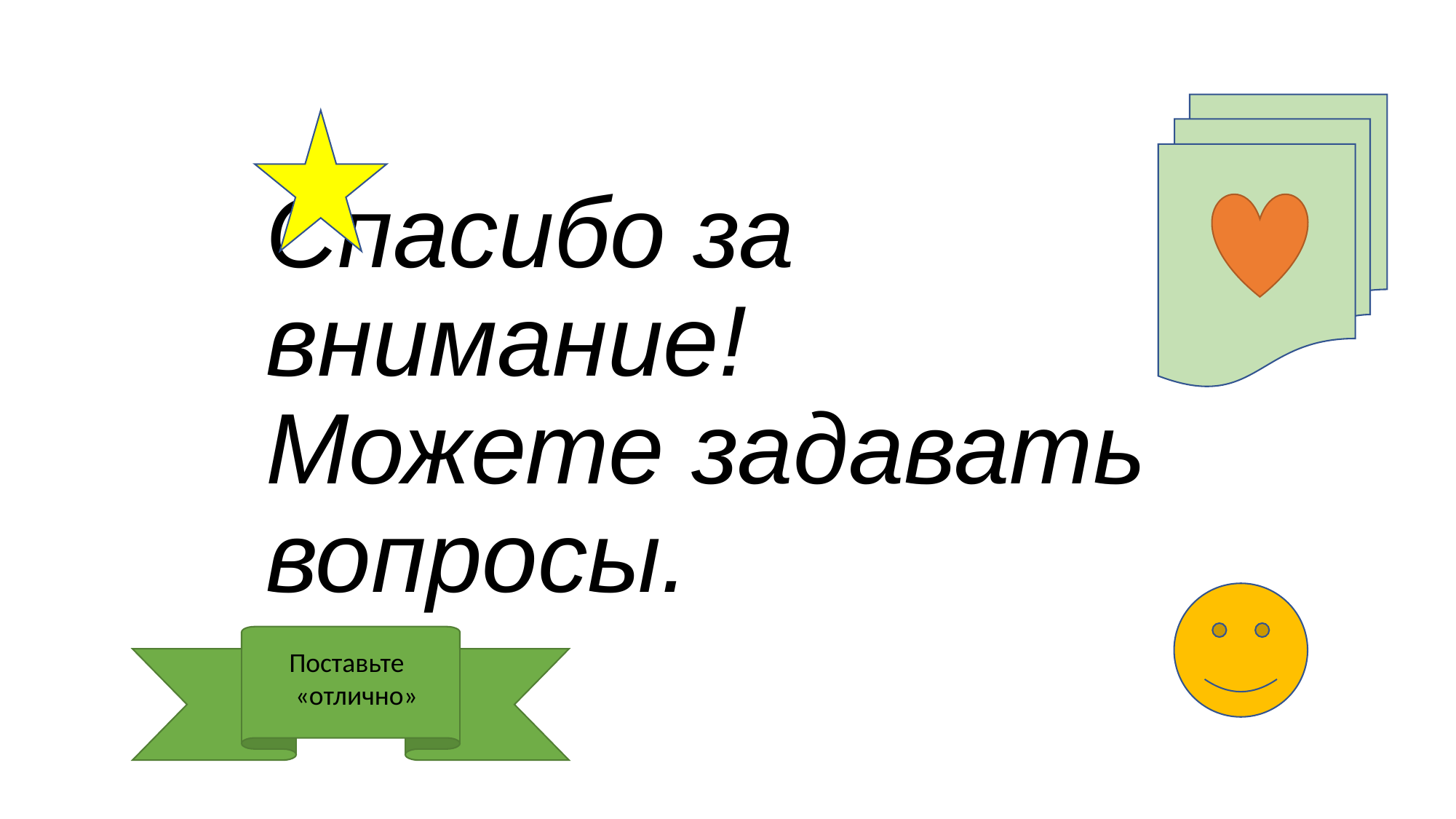

# Спасибо за внимание! Можете задавать вопросы.

Поставьте
 «отлично»